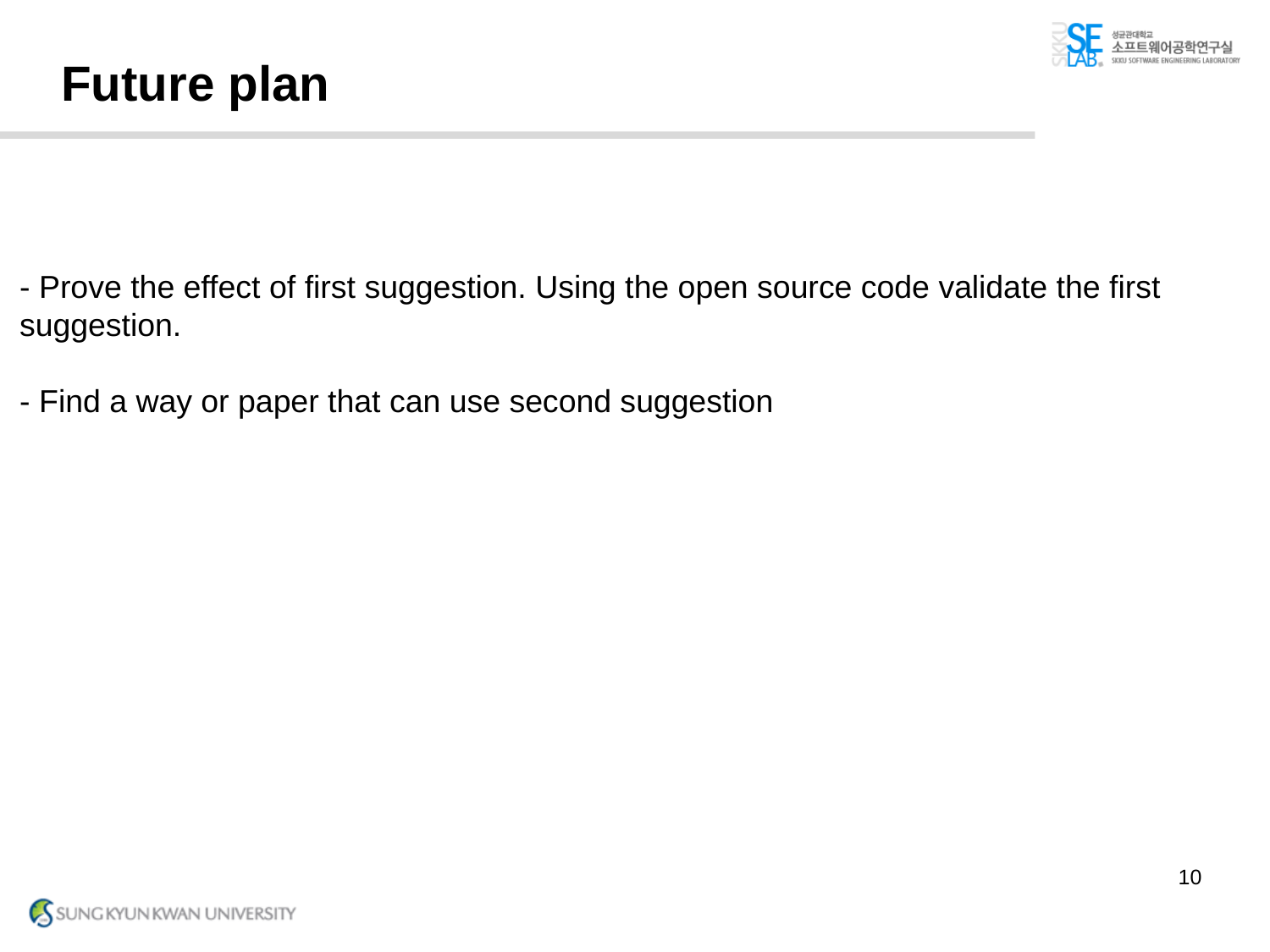

# Future plan
- Prove the effect of first suggestion. Using the open source code validate the first suggestion.

- Find a way or paper that can use second suggestion

10